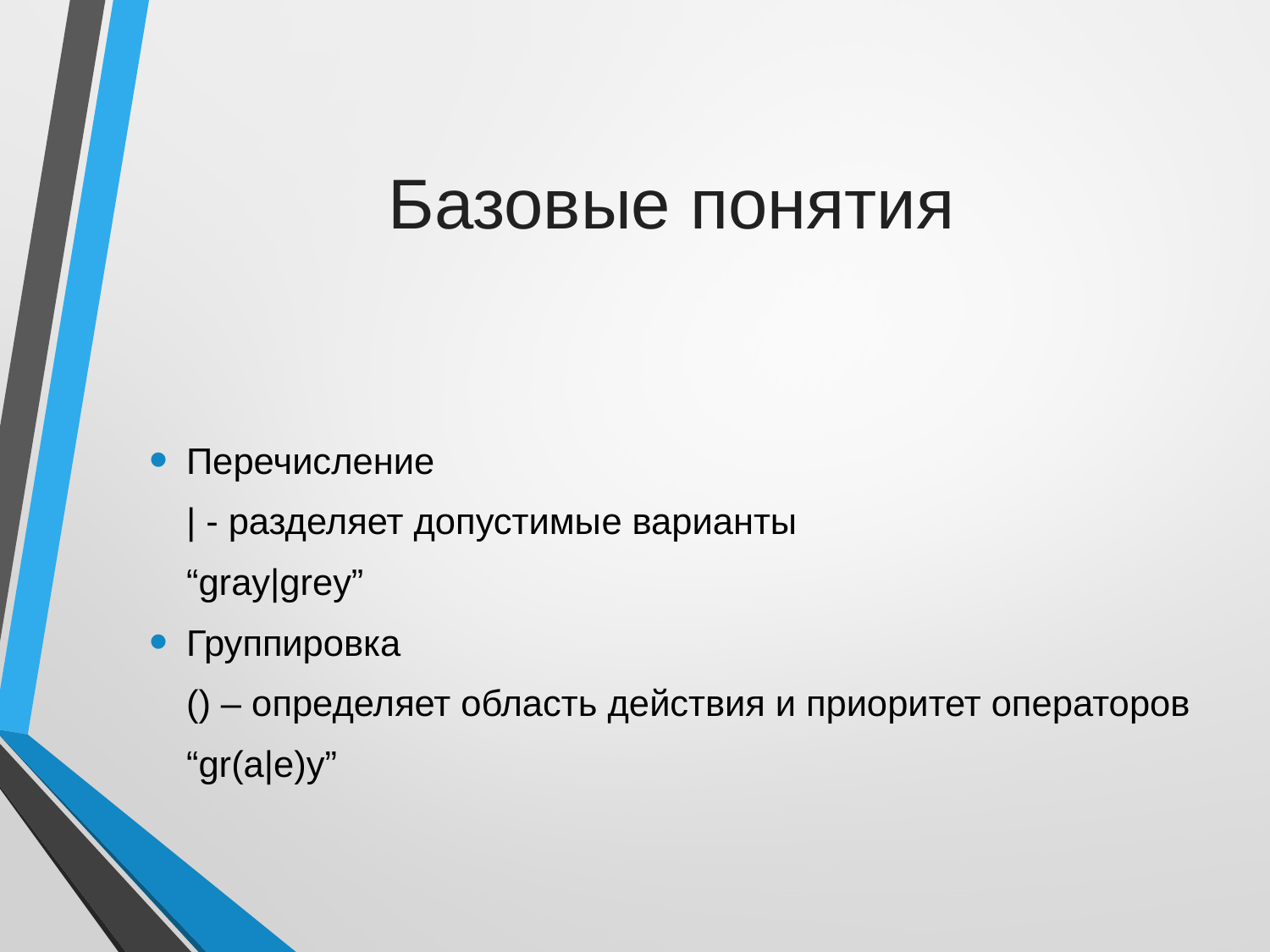

# Базовые понятия

Перечисление
	| - разделяет допустимыe варианты
		“gray|grey”
Группировка
	() – определяет область действия и приоритет операторов
		“gr(a|e)y”